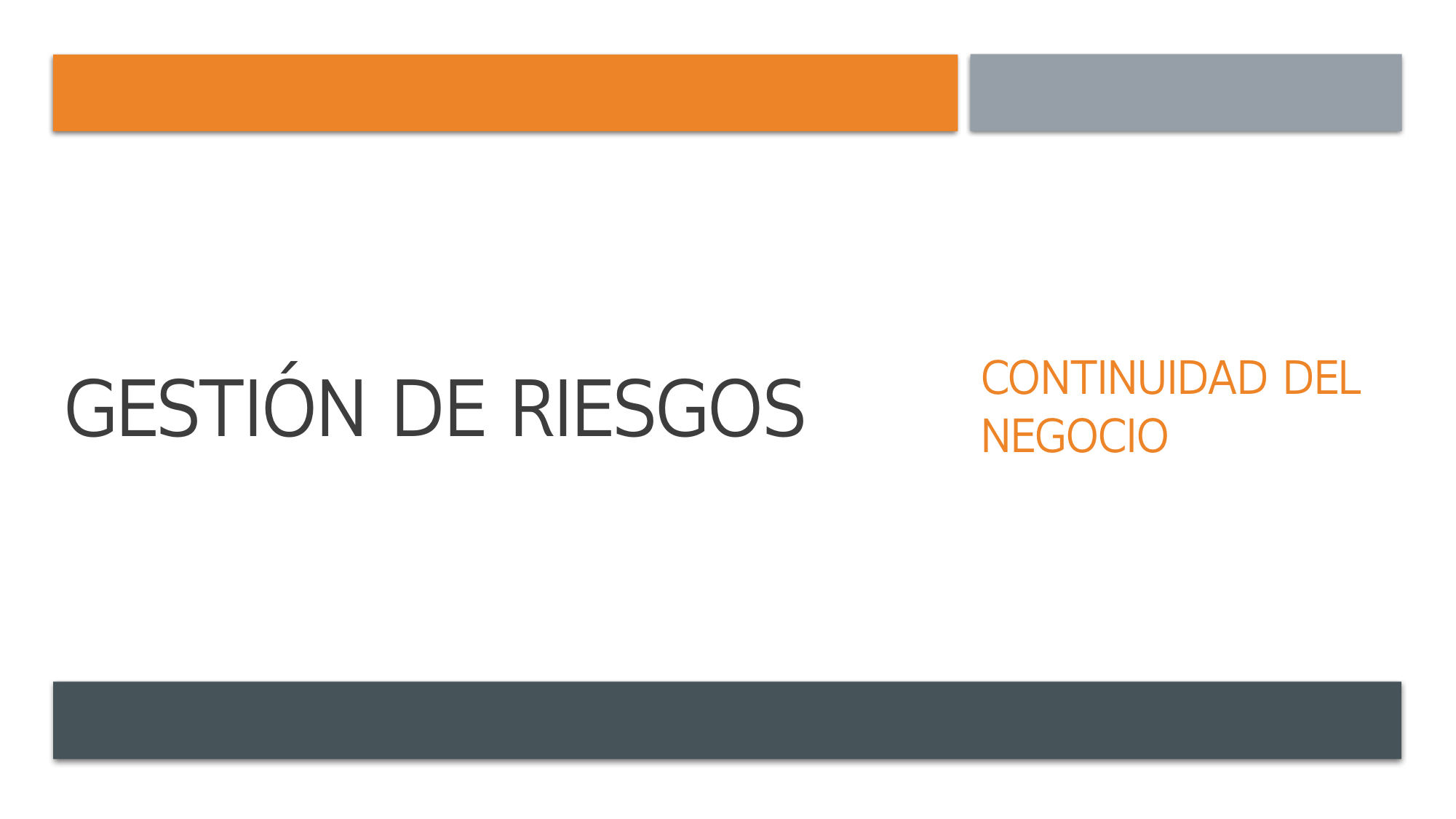

# Gestión de riesgos
Continuidad del negocio